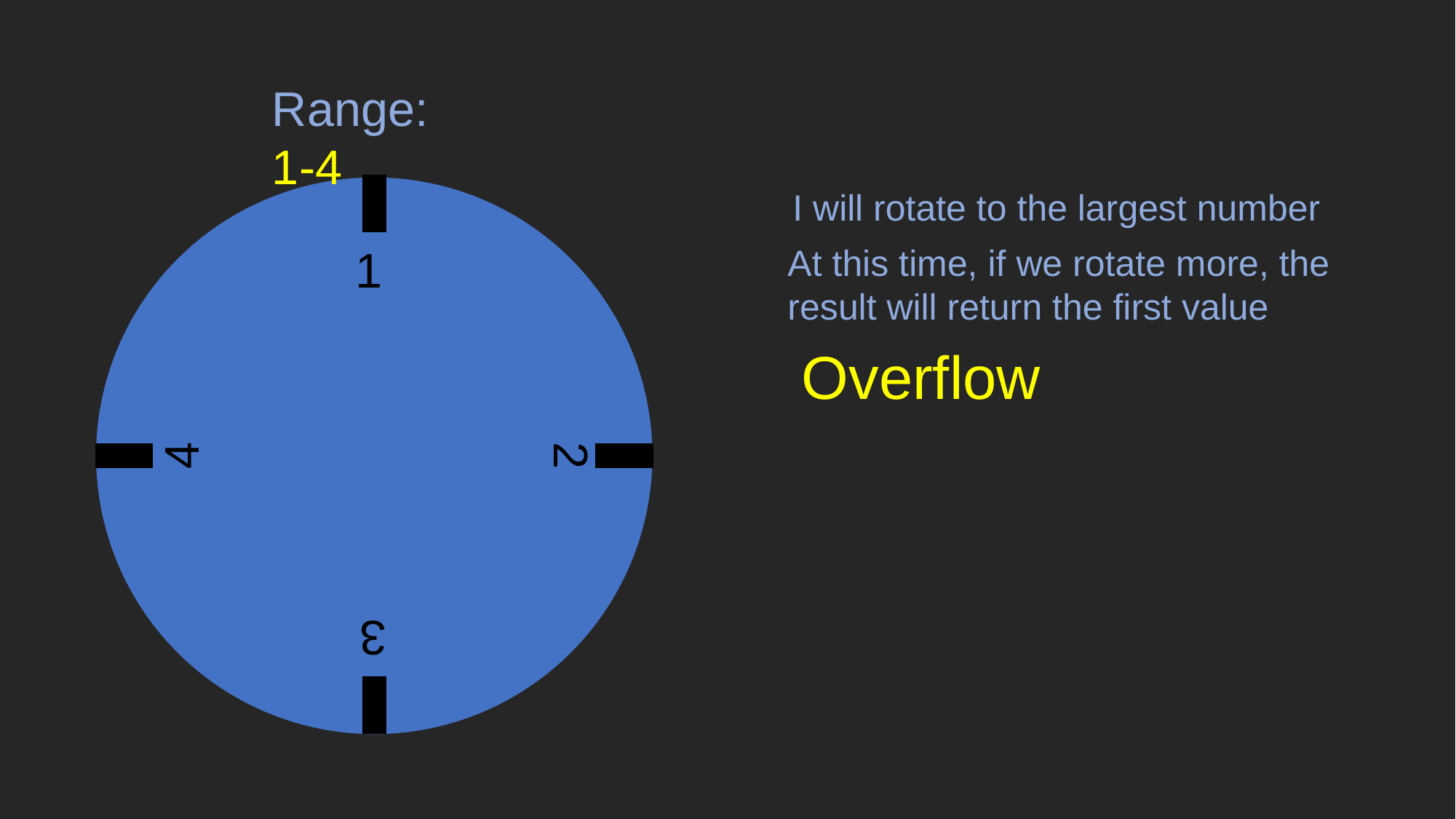

Range: 1-4

1
4
2

3

I will rotate to the largest number
At this time, if we rotate more, the
result will return the first value
Overflow